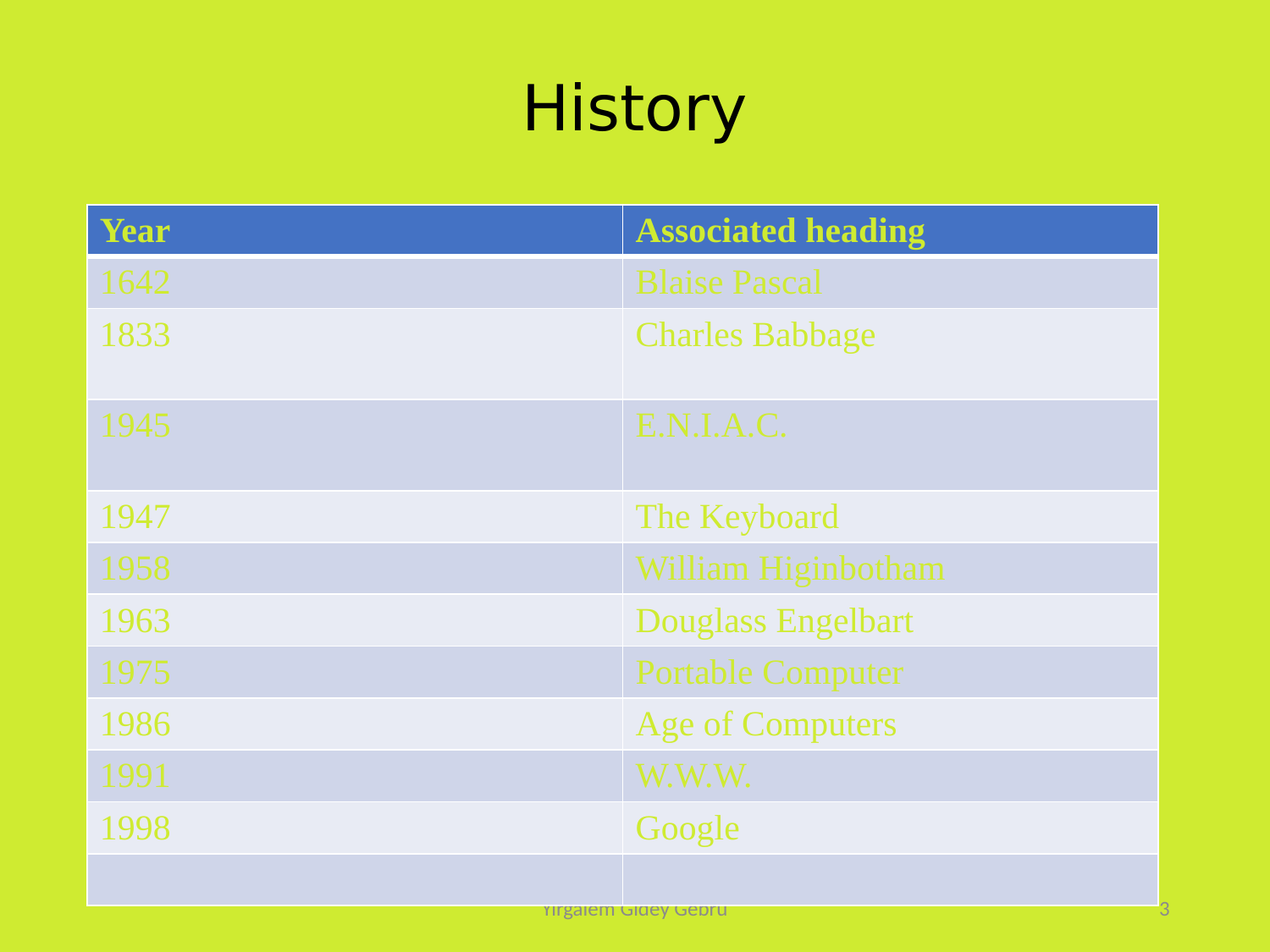

# History
| Year | Associated heading |
| --- | --- |
| 1642 | Blaise Pascal |
| 1833 | Charles Babbage |
| 1945 | E.N.I.A.C. |
| 1947 | The Keyboard |
| 1958 | William Higinbotham |
| 1963 | Douglass Engelbart |
| 1975 | Portable Computer |
| 1986 | Age of Computers |
| 1991 | W.W.W. |
| 1998 | Google |
|  |  |
Yirgalem Gidey Gebru
3